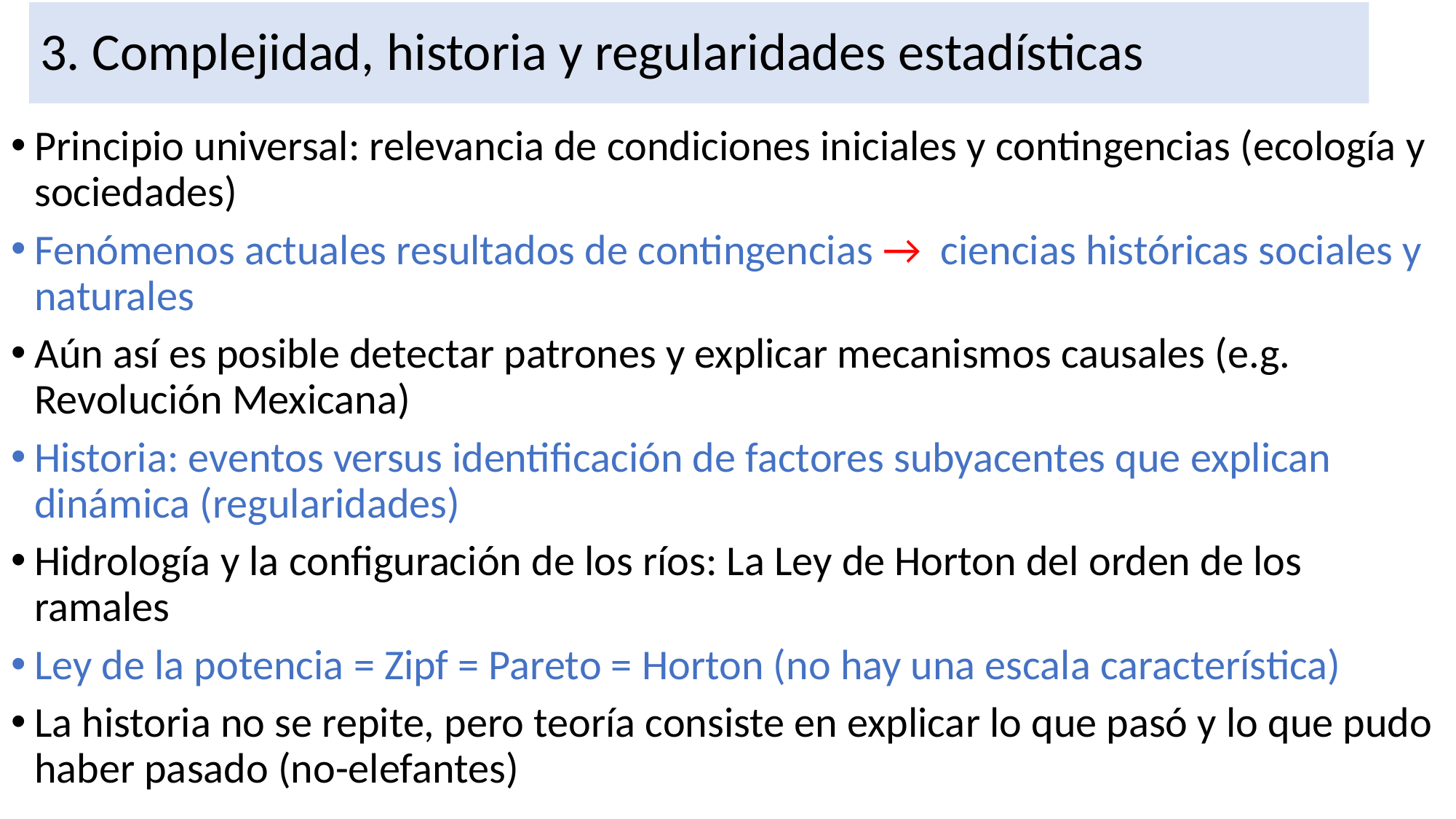

# 3. Complejidad, historia y regularidades estadísticas
Principio universal: relevancia de condiciones iniciales y contingencias (ecología y sociedades)
Fenómenos actuales resultados de contingencias →  ciencias históricas sociales y naturales
Aún así es posible detectar patrones y explicar mecanismos causales (e.g. Revolución Mexicana)
Historia: eventos versus identificación de factores subyacentes que explican dinámica (regularidades)
Hidrología y la configuración de los ríos: La Ley de Horton del orden de los ramales
Ley de la potencia = Zipf = Pareto = Horton (no hay una escala característica)
La historia no se repite, pero teoría consiste en explicar lo que pasó y lo que pudo haber pasado (no-elefantes)